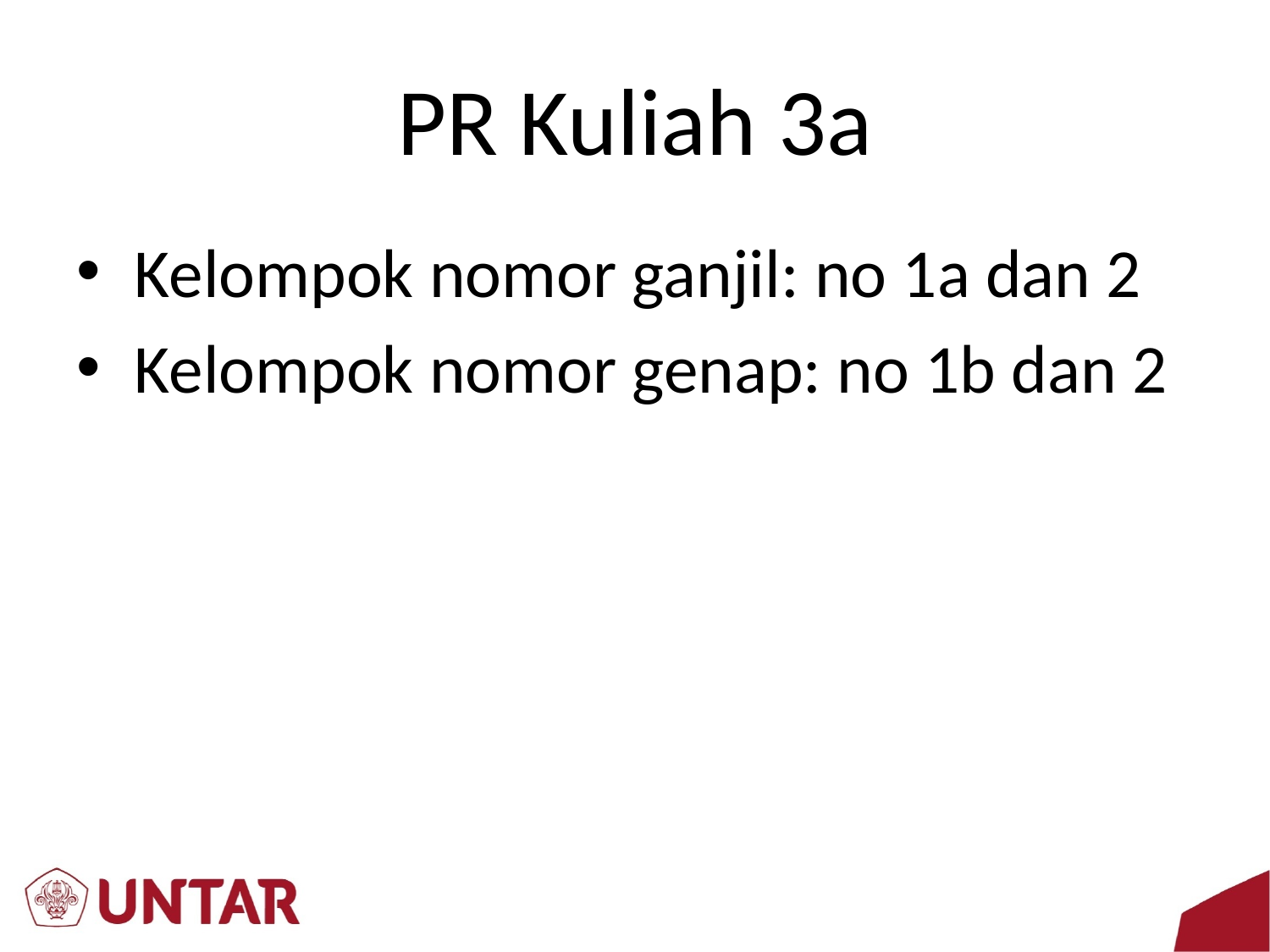

# PR Kuliah 3a
Kelompok nomor ganjil: no 1a dan 2
Kelompok nomor genap: no 1b dan 2